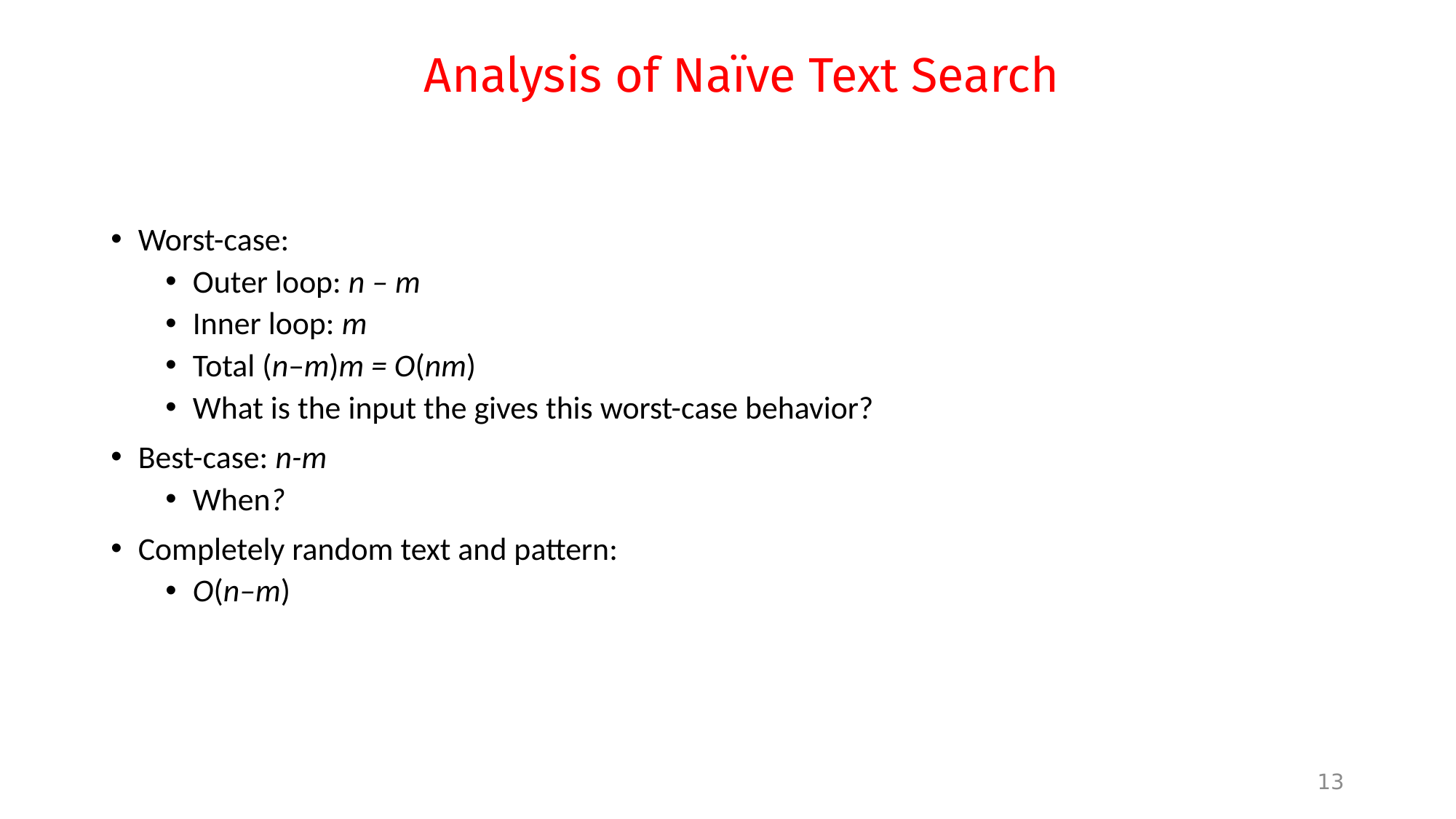

# Analysis of Naïve Text Search
Worst-case:
Outer loop: n – m
Inner loop: m
Total (n–m)m = O(nm)
What is the input the gives this worst-case behavior?
Best-case: n-m
When?
Completely random text and pattern:
O(n–m)
13